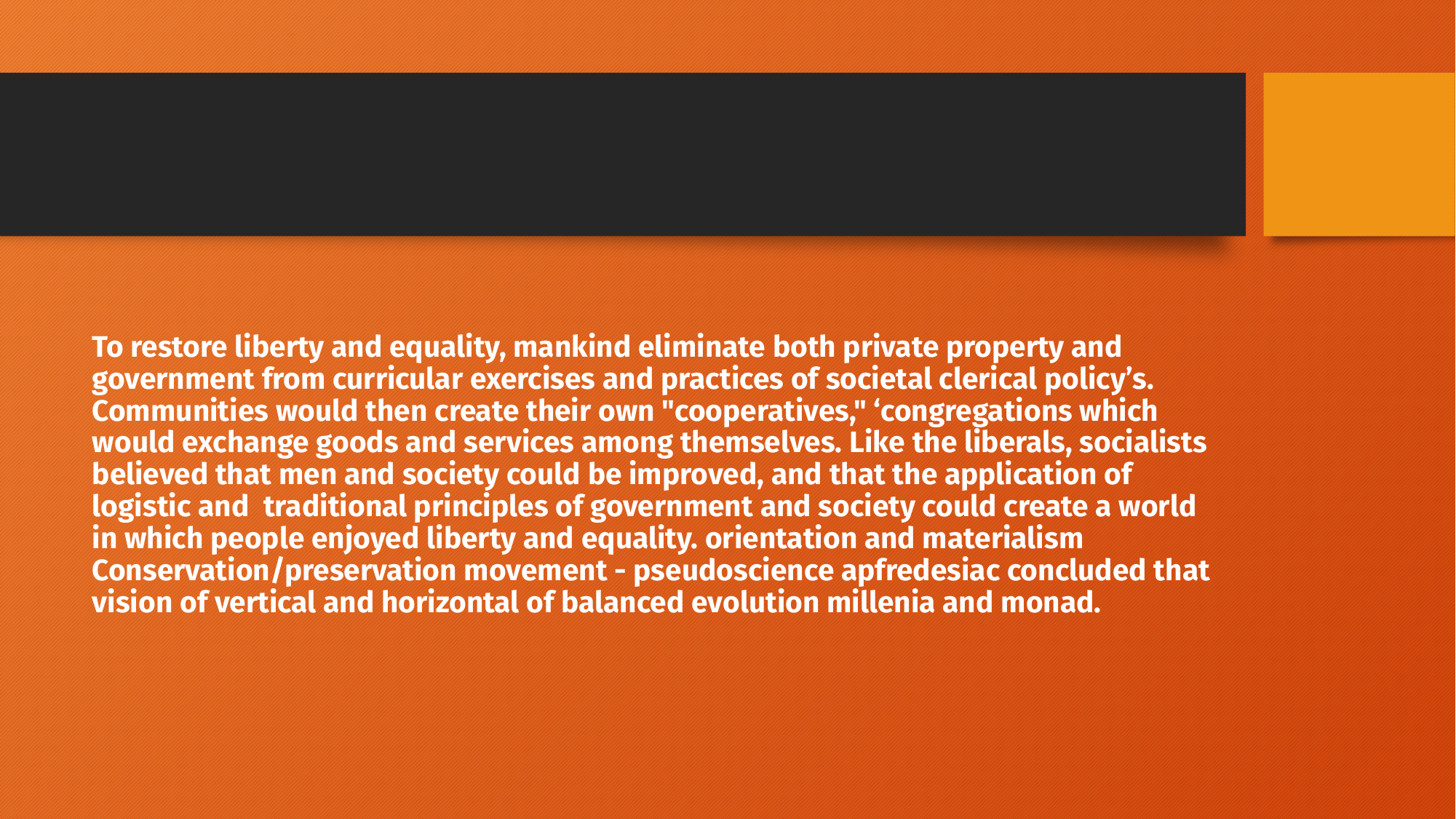

#

To restore liberty and equality, mankind eliminate both private property and government from curricular exercises and practices of societal clerical policy’s.  Communities would then create their own "cooperatives," ‘congregations which would exchange goods and services among themselves. Like the liberals, socialists believed that men and society could be improved, and that the application of logistic and  traditional principles of government and society could create a world in which people enjoyed liberty and equality. orientation and materialism Conservation/preservation movement - pseudoscience apfredesiac concluded that vision of vertical and horizontal of balanced evolution millenia and monad.